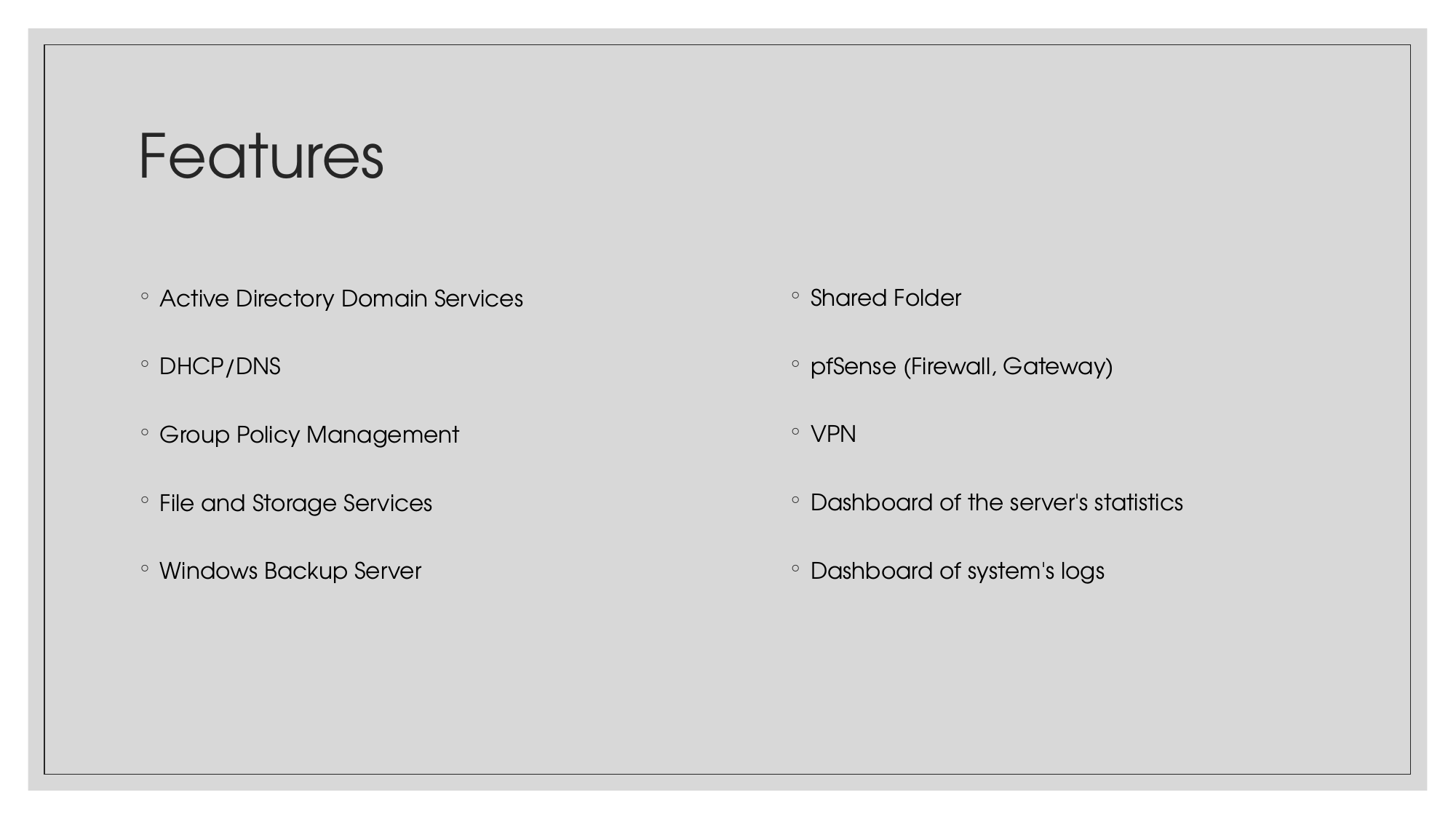

# Features
Shared Folder
pfSense (Firewall, Gateway)
VPN
Dashboard of the server's statistics
Dashboard of system's logs
Active Directory Domain Services
DHCP/DNS
Group Policy Management
File and Storage Services
Windows Backup Server